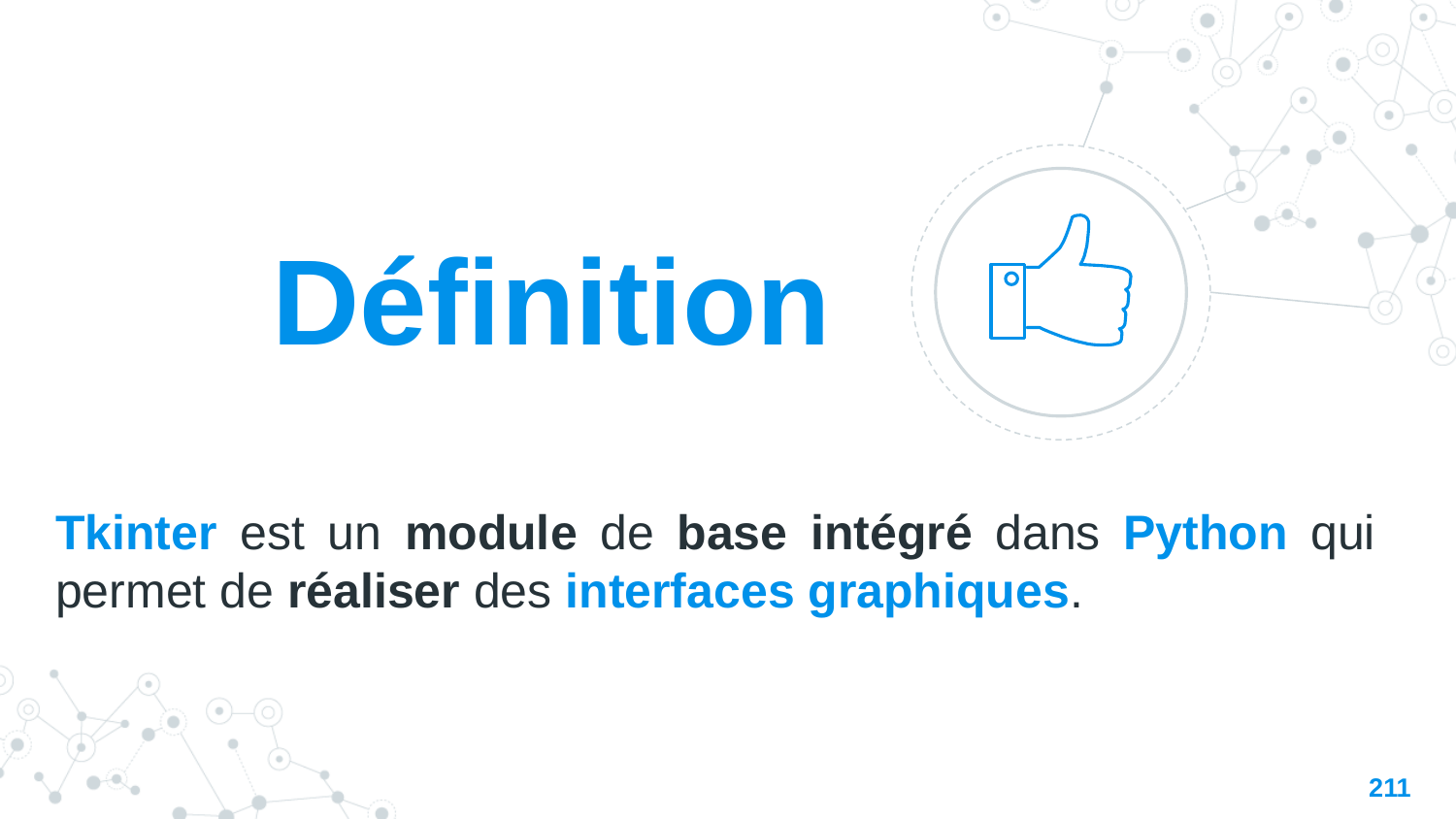

Définition

Tkinter est un module de base intégré dans Python qui permet de réaliser des interfaces graphiques.
211